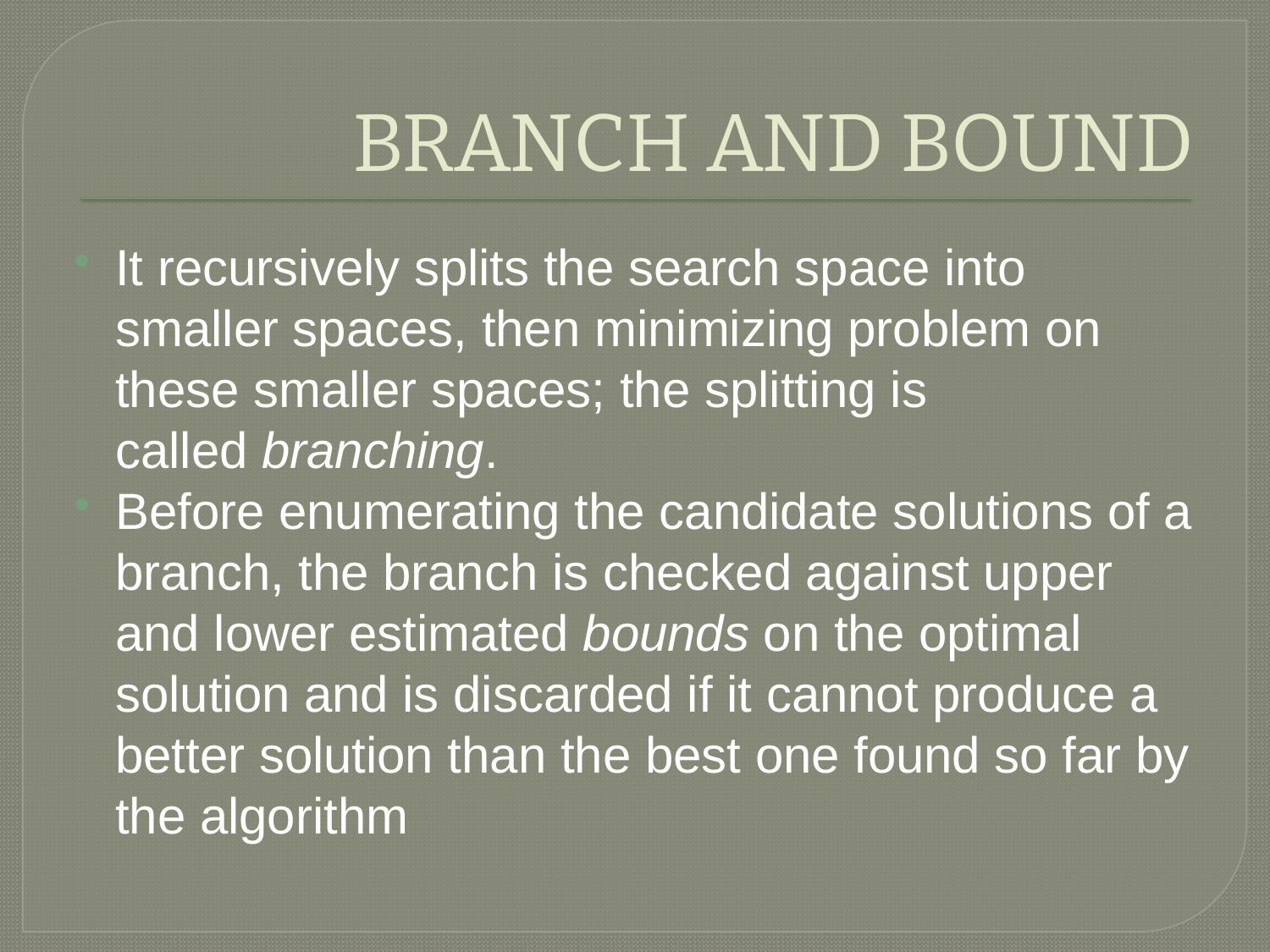

# BRANCH AND BOUND
It recursively splits the search space into smaller spaces, then minimizing problem on these smaller spaces; the splitting is called branching.
Before enumerating the candidate solutions of a branch, the branch is checked against upper and lower estimated bounds on the optimal solution and is discarded if it cannot produce a better solution than the best one found so far by the algorithm